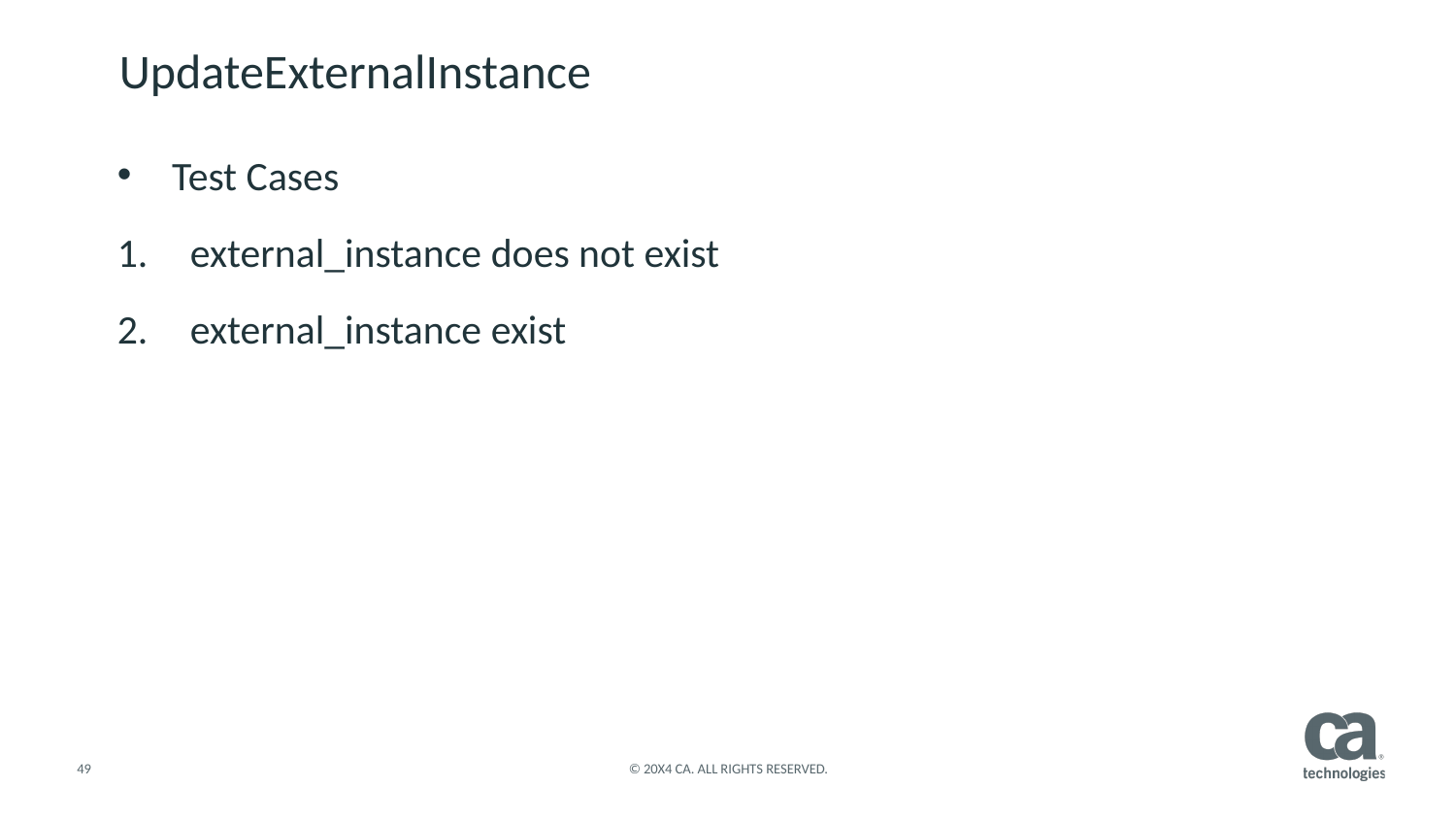

UpdateExternalInstance
Test Cases
external_instance does not exist
external_instance exist